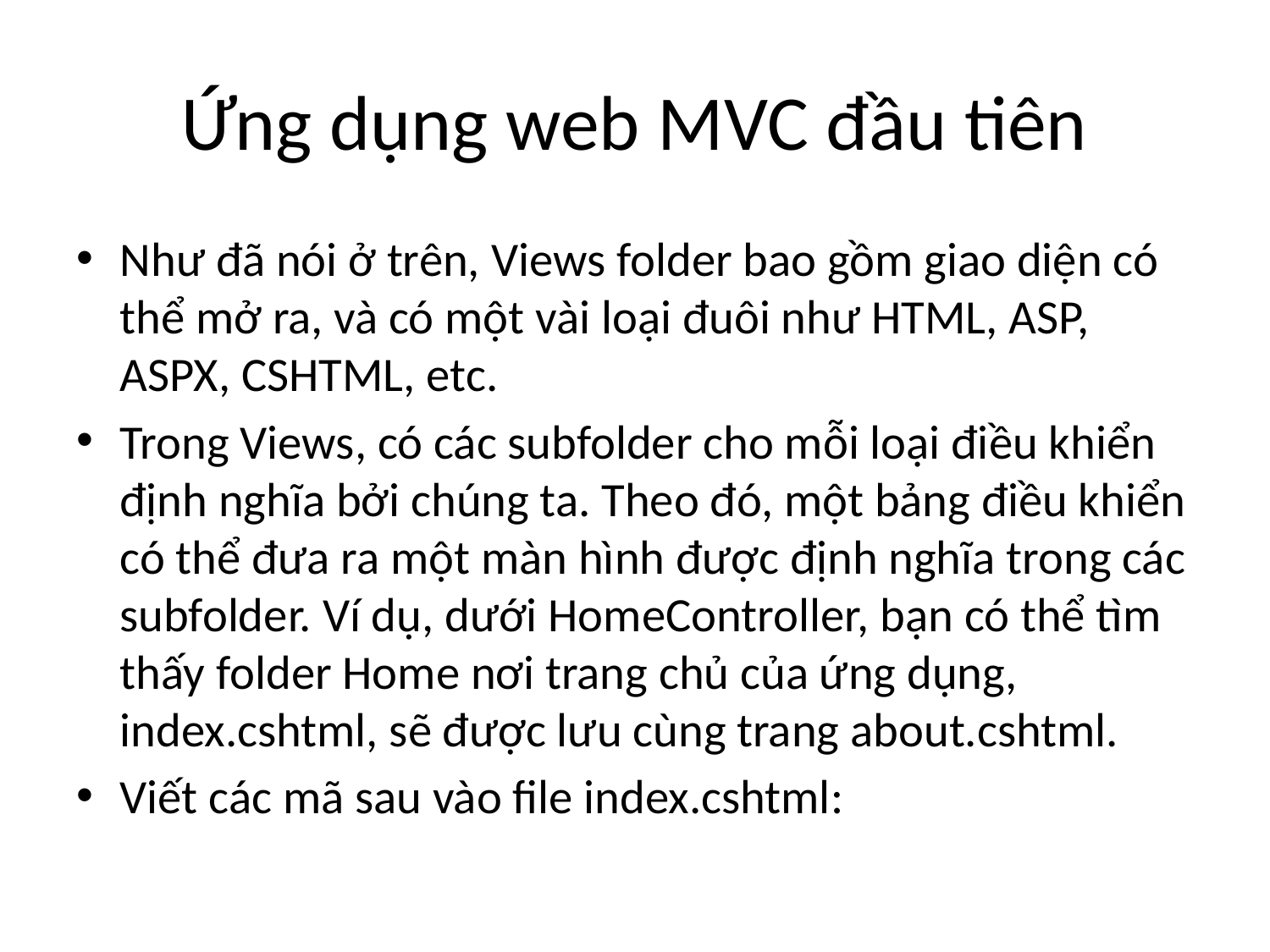

# Ứng dụng web MVC đầu tiên
Như đã nói ở trên, Views folder bao gồm giao diện có thể mở ra, và có một vài loại đuôi như HTML, ASP, ASPX, CSHTML, etc.
Trong Views, có các subfolder cho mỗi loại điều khiển định nghĩa bởi chúng ta. Theo đó, một bảng điều khiển có thể đưa ra một màn hình được định nghĩa trong các subfolder. Ví dụ, dưới HomeController, bạn có thể tìm thấy folder Home nơi trang chủ của ứng dụng, index.cshtml, sẽ được lưu cùng trang about.cshtml.
Viết các mã sau vào file index.cshtml: